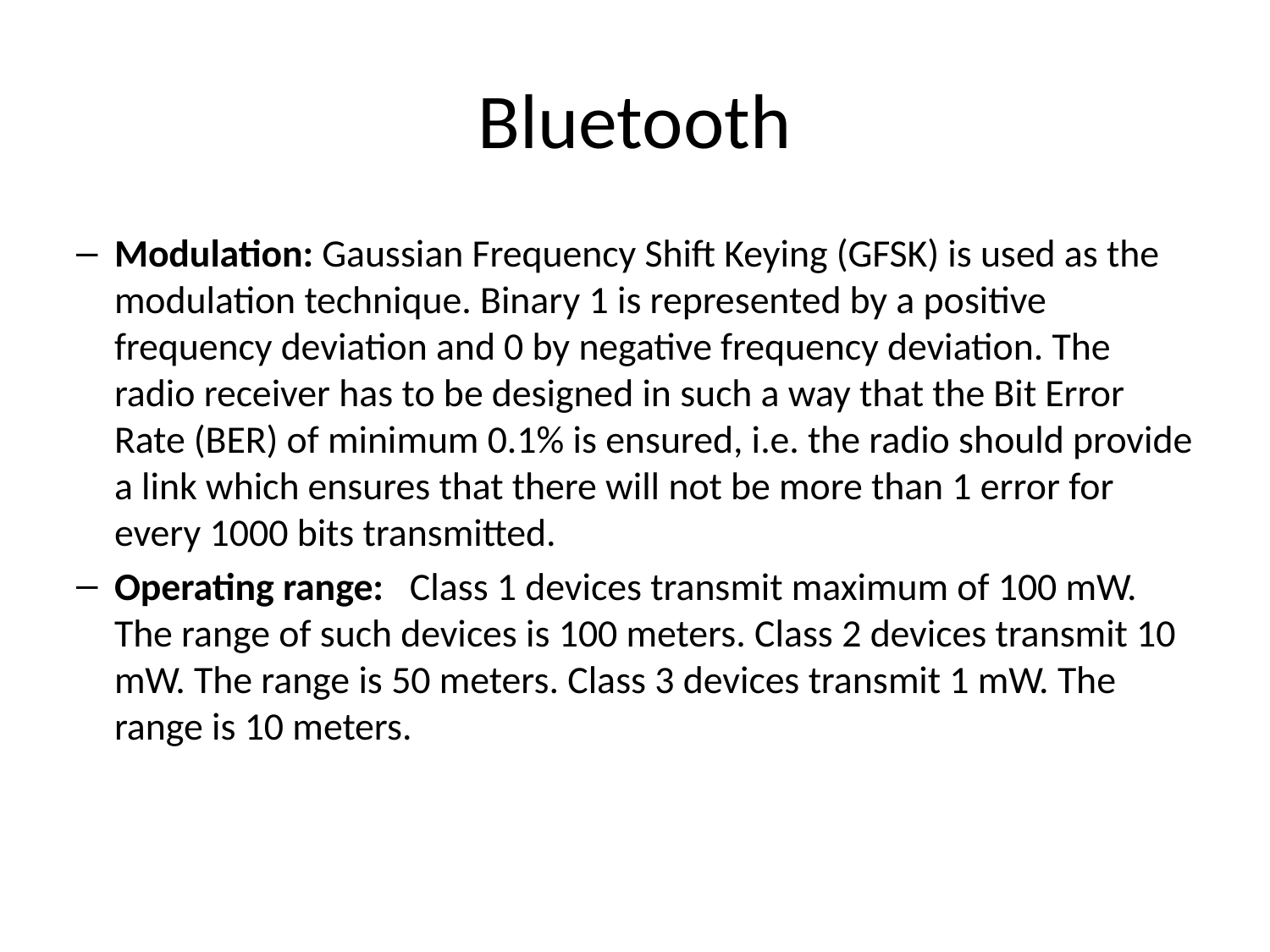

# Bluetooth
Modulation: Gaussian Frequency Shift Keying (GFSK) is used as the modulation technique. Binary 1 is represented by a positive frequency deviation and 0 by negative frequency deviation. The radio receiver has to be designed in such a way that the Bit Error Rate (BER) of minimum 0.1% is ensured, i.e. the radio should provide a link which ensures that there will not be more than 1 error for every 1000 bits transmitted.
Operating range:   Class 1 devices transmit maximum of 100 mW. The range of such devices is 100 meters. Class 2 devices transmit 10 mW. The range is 50 meters. Class 3 devices transmit 1 mW. The range is 10 meters.